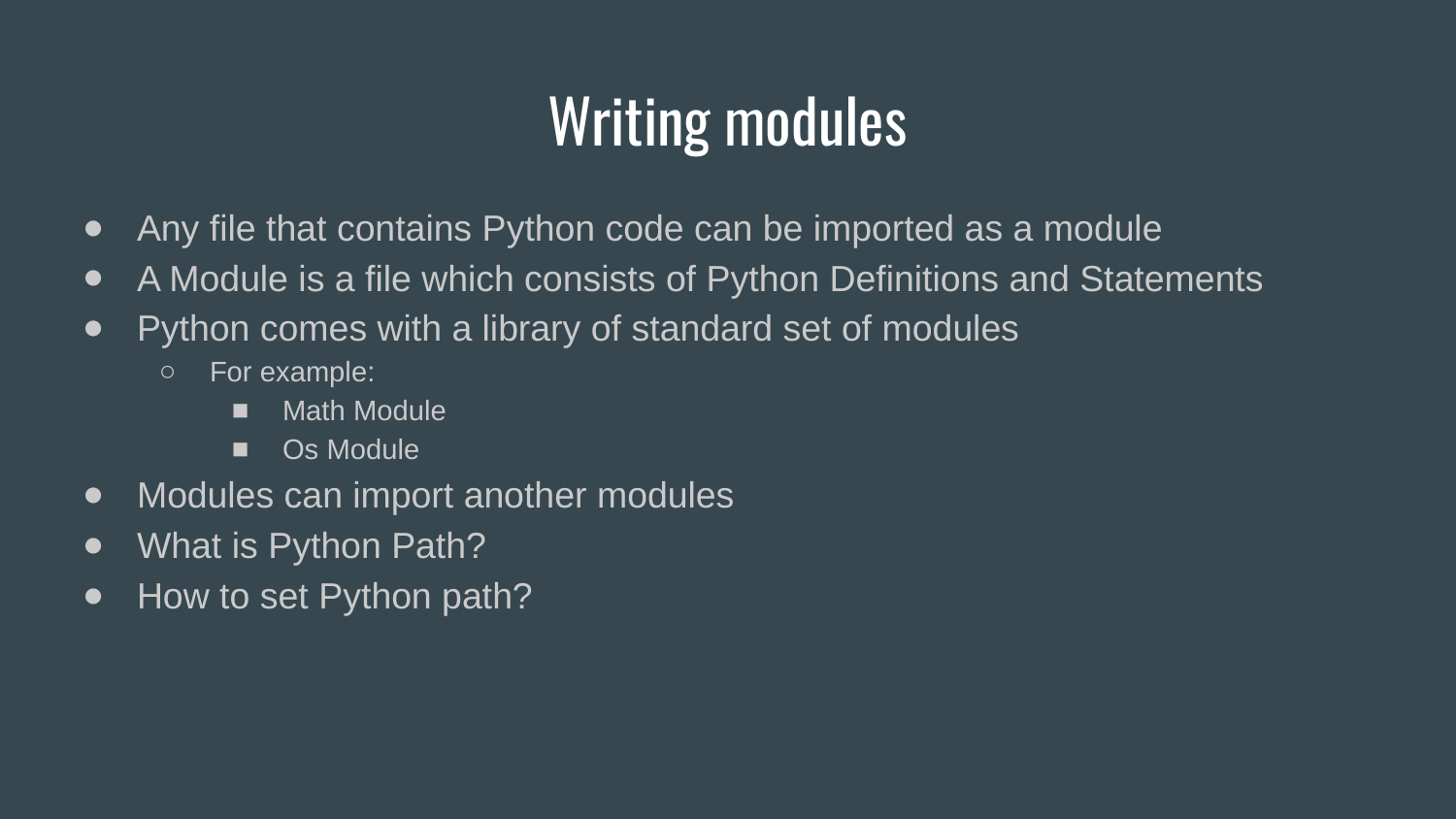

# Writing modules
Any file that contains Python code can be imported as a module
A Module is a file which consists of Python Definitions and Statements
Python comes with a library of standard set of modules
For example:
Math Module
Os Module
Modules can import another modules
What is Python Path?
How to set Python path?